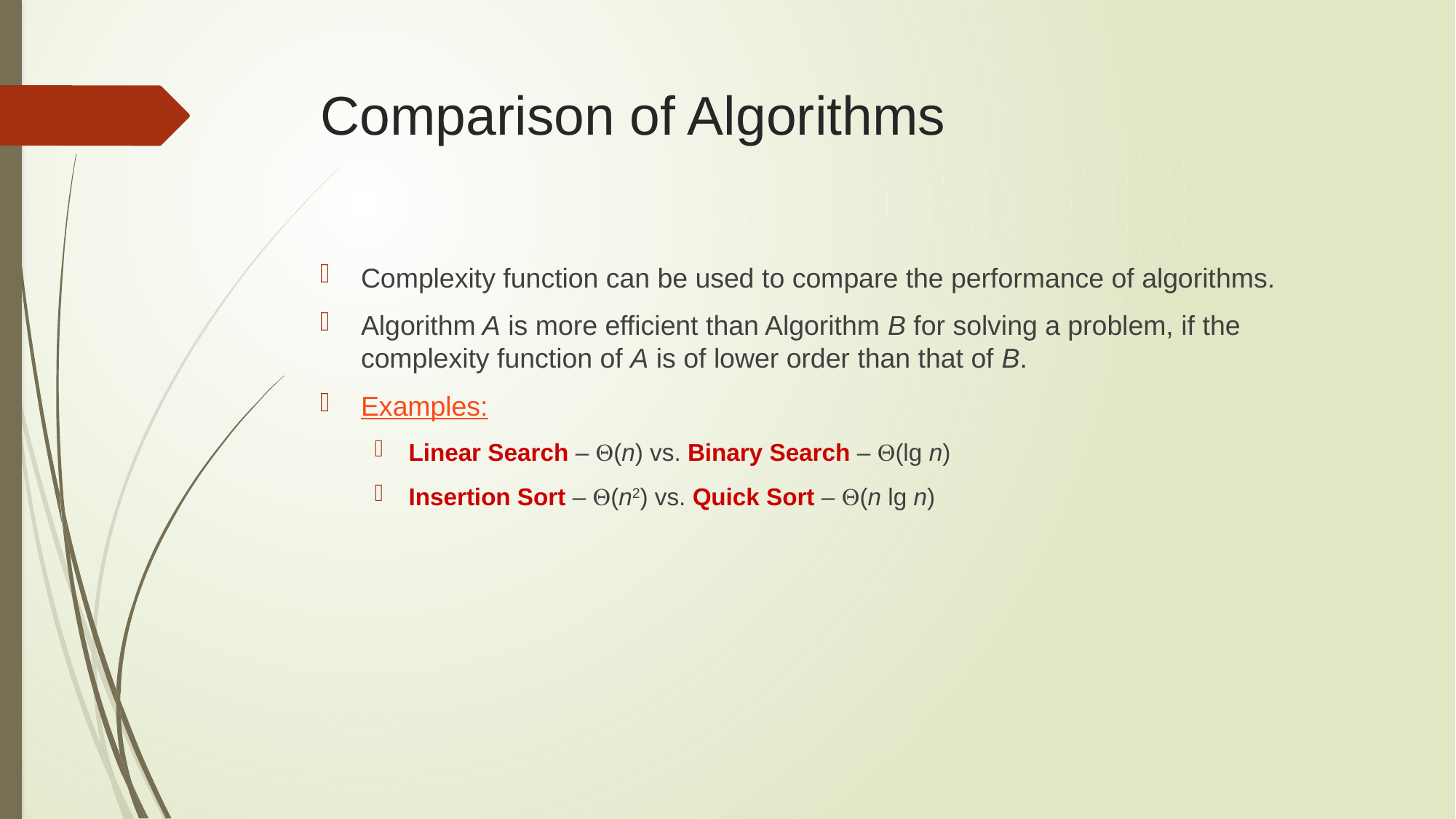

# Comparison of Algorithms
Complexity function can be used to compare the performance of algorithms.
Algorithm A is more efficient than Algorithm B for solving a problem, if the complexity function of A is of lower order than that of B.
Examples:
Linear Search – Θ(n) vs. Binary Search – Θ(lg n)
Insertion Sort – Θ(n2) vs. Quick Sort – Θ(n lg n)